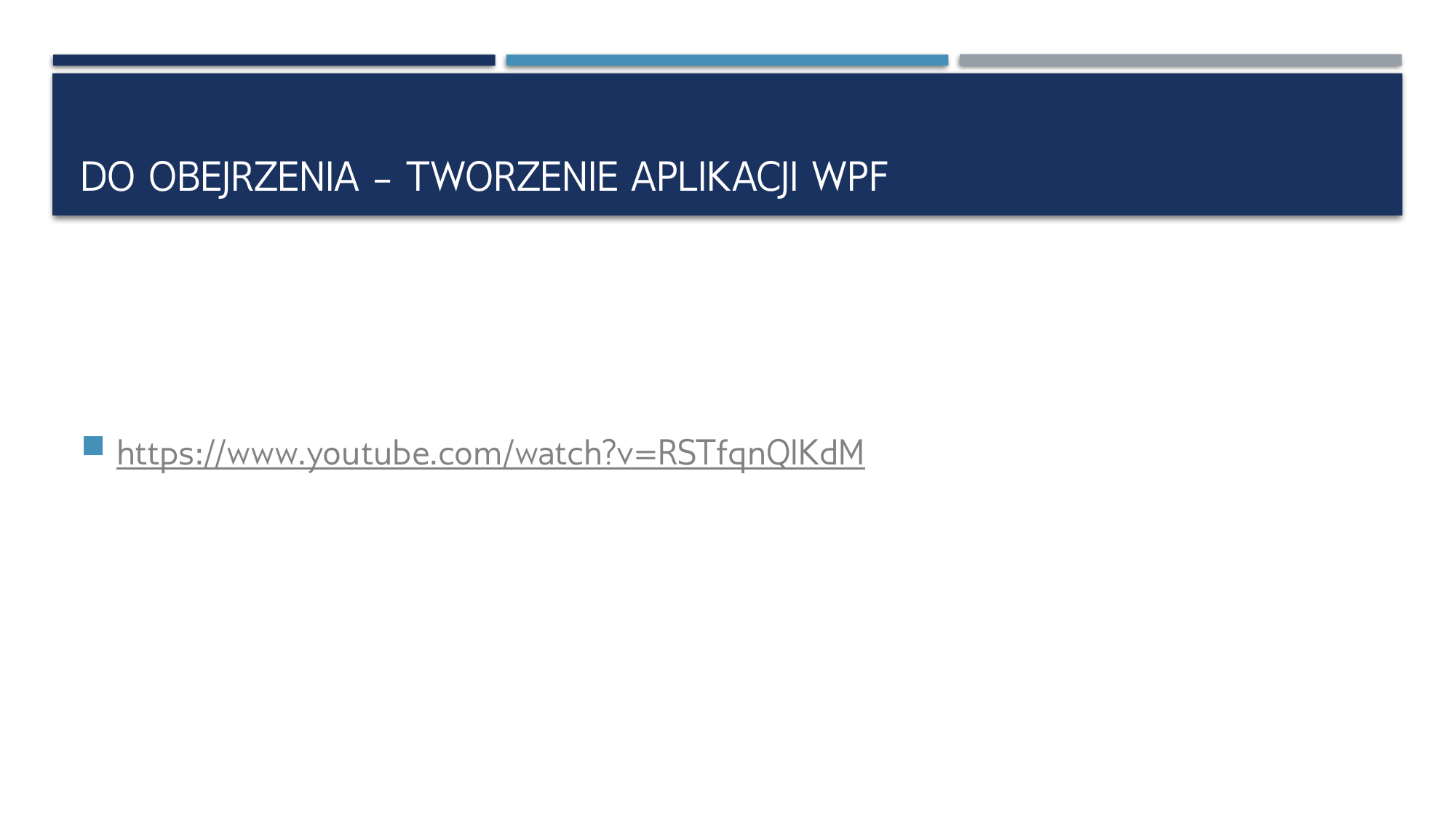

# Do obejrzenia – tworzenie aplikacji wpf

https://www.youtube.com/watch?v=RSTfqnQIKdM